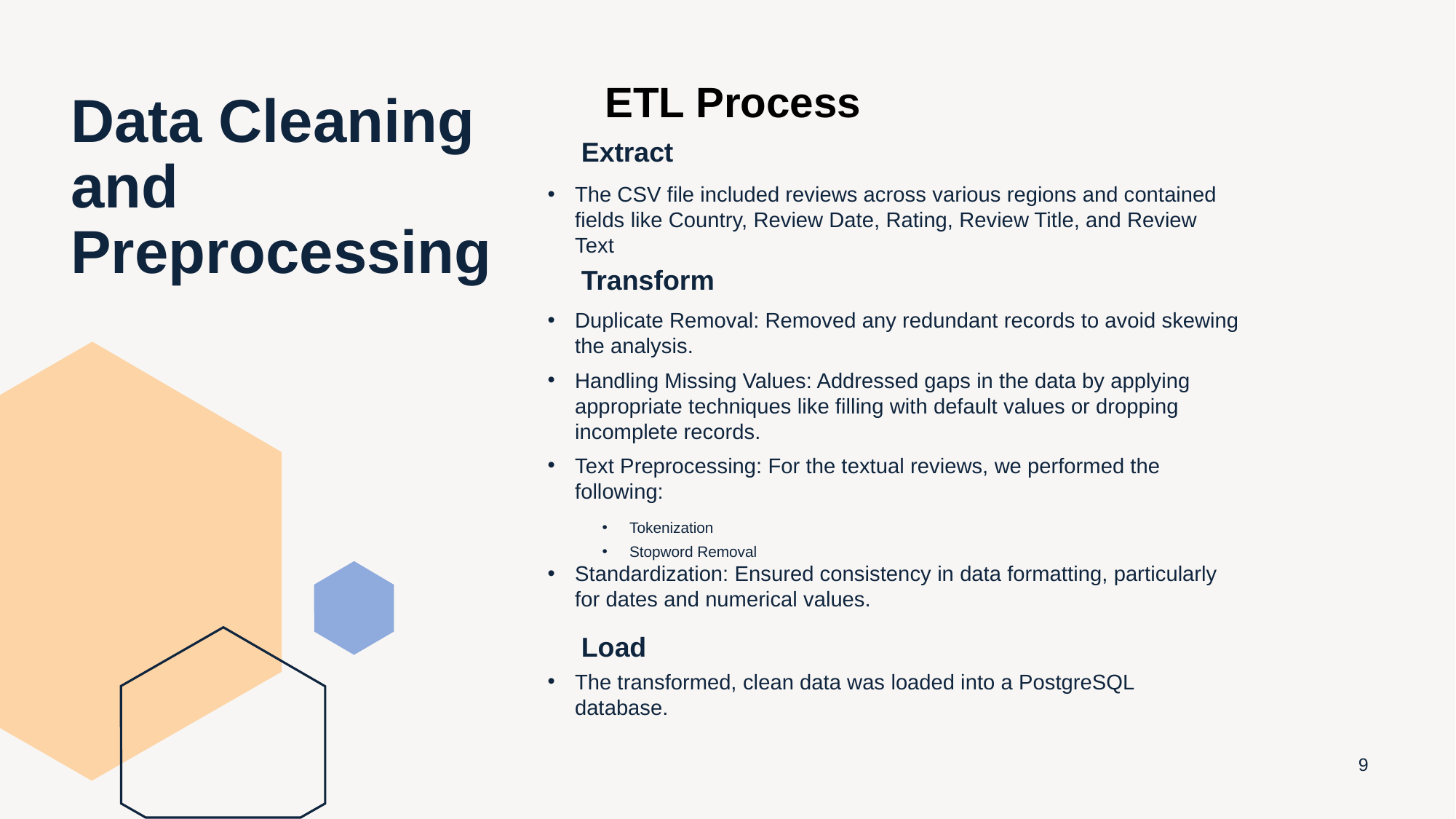

ETL Process
# Data Cleaning and Preprocessing
Extract
The CSV file included reviews across various regions and contained fields like Country, Review Date, Rating, Review Title, and Review Text
Transform
Duplicate Removal: Removed any redundant records to avoid skewing the analysis.
Handling Missing Values: Addressed gaps in the data by applying appropriate techniques like filling with default values or dropping incomplete records.
Text Preprocessing: For the textual reviews, we performed the following:
Tokenization
Stopword Removal
Standardization: Ensured consistency in data formatting, particularly for dates and numerical values.

Load
The transformed, clean data was loaded into a PostgreSQL database.
9